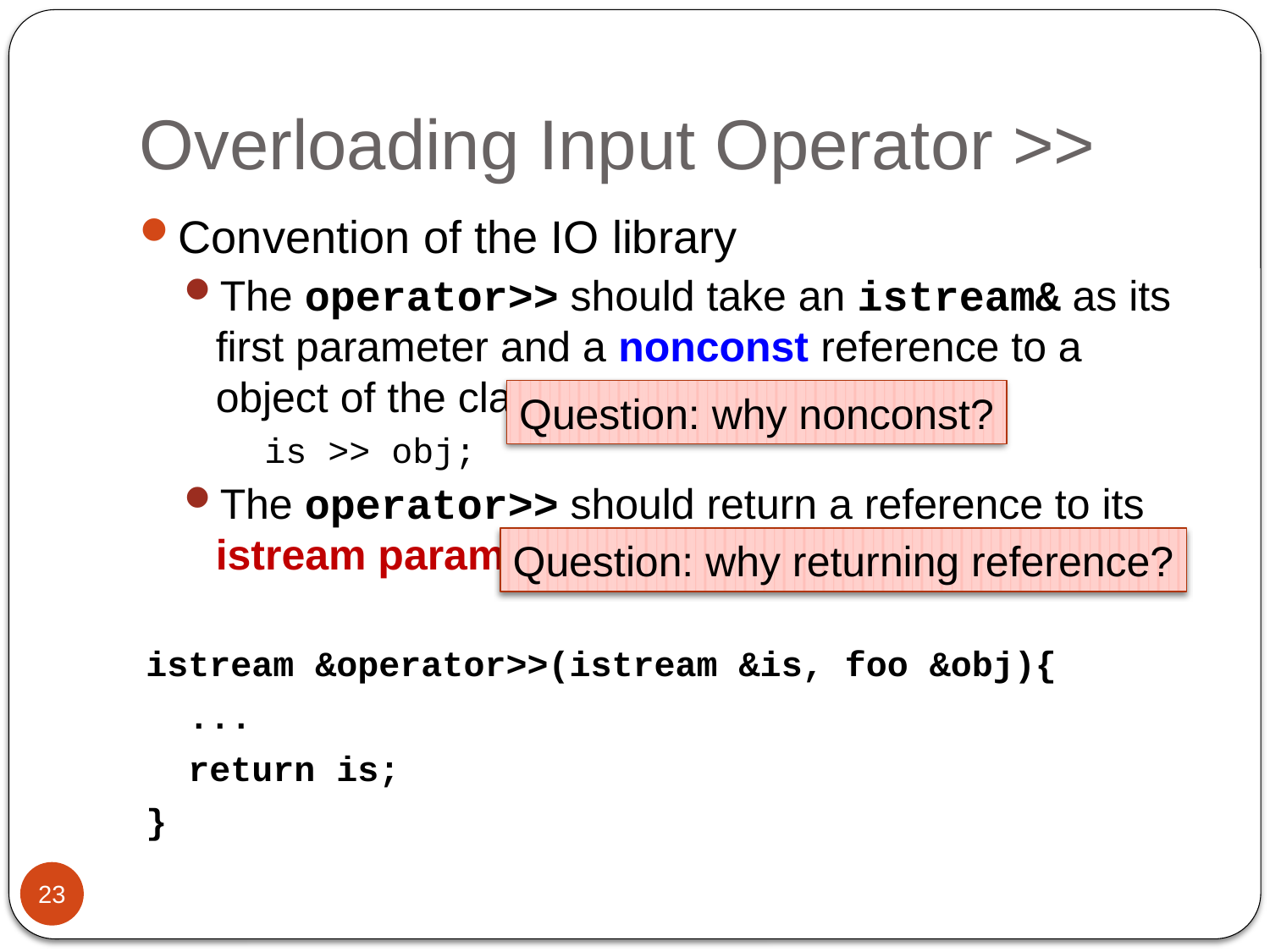

# Overloading Input Operator >>
Convention of the IO library
The operator>> should take an istream& as its first parameter and a nonconst reference to a object of the class type as its second.
  is >> obj;
The operator>> should return a reference to its istream parameter.

istream &operator>>(istream &is, foo &obj){
  ...
  return is;
}

Question: why nonconst?
Question: why returning reference?
23